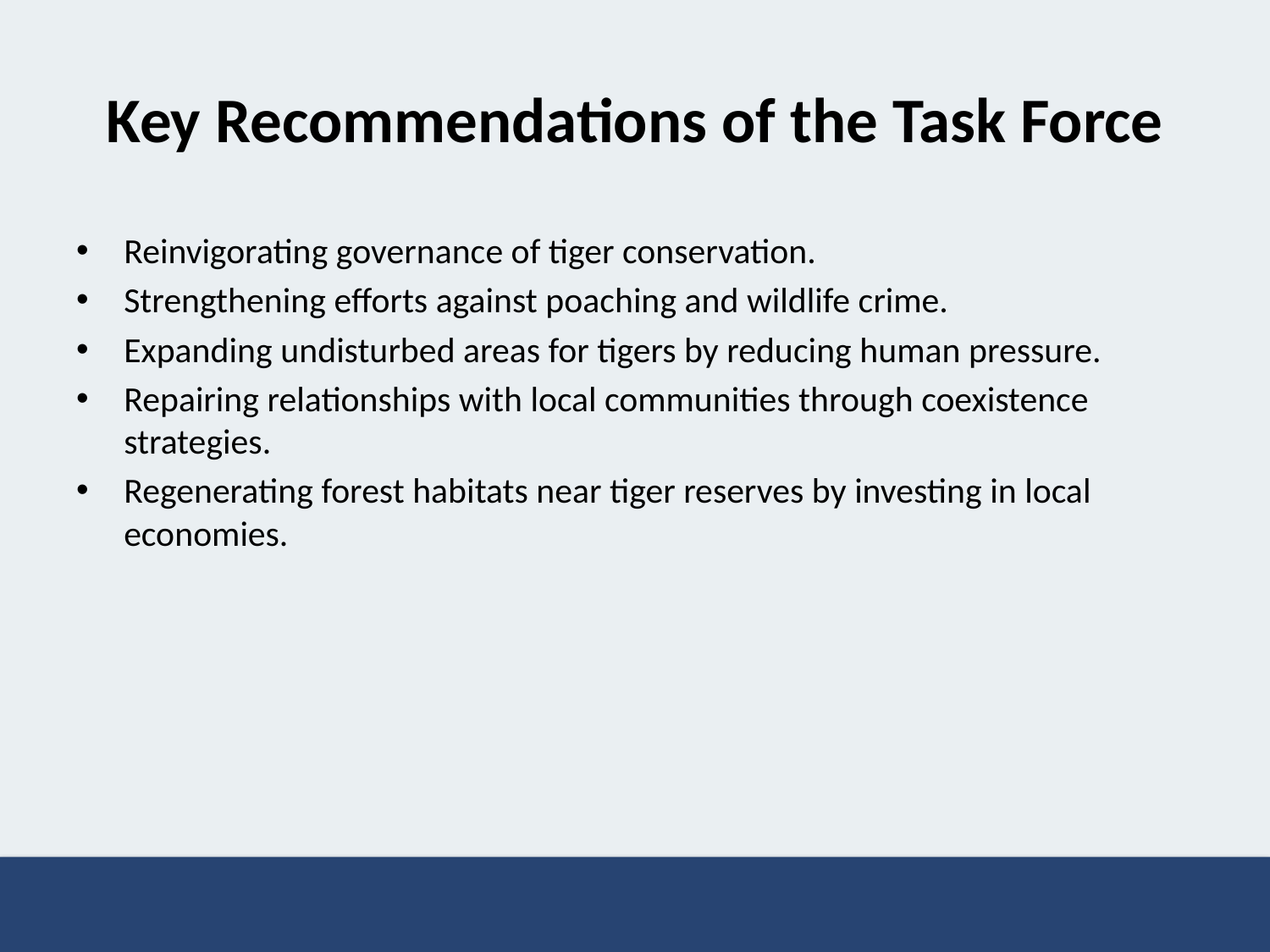

# Key Recommendations of the Task Force
Reinvigorating governance of tiger conservation.
Strengthening efforts against poaching and wildlife crime.
Expanding undisturbed areas for tigers by reducing human pressure.
Repairing relationships with local communities through coexistence strategies.
Regenerating forest habitats near tiger reserves by investing in local economies.